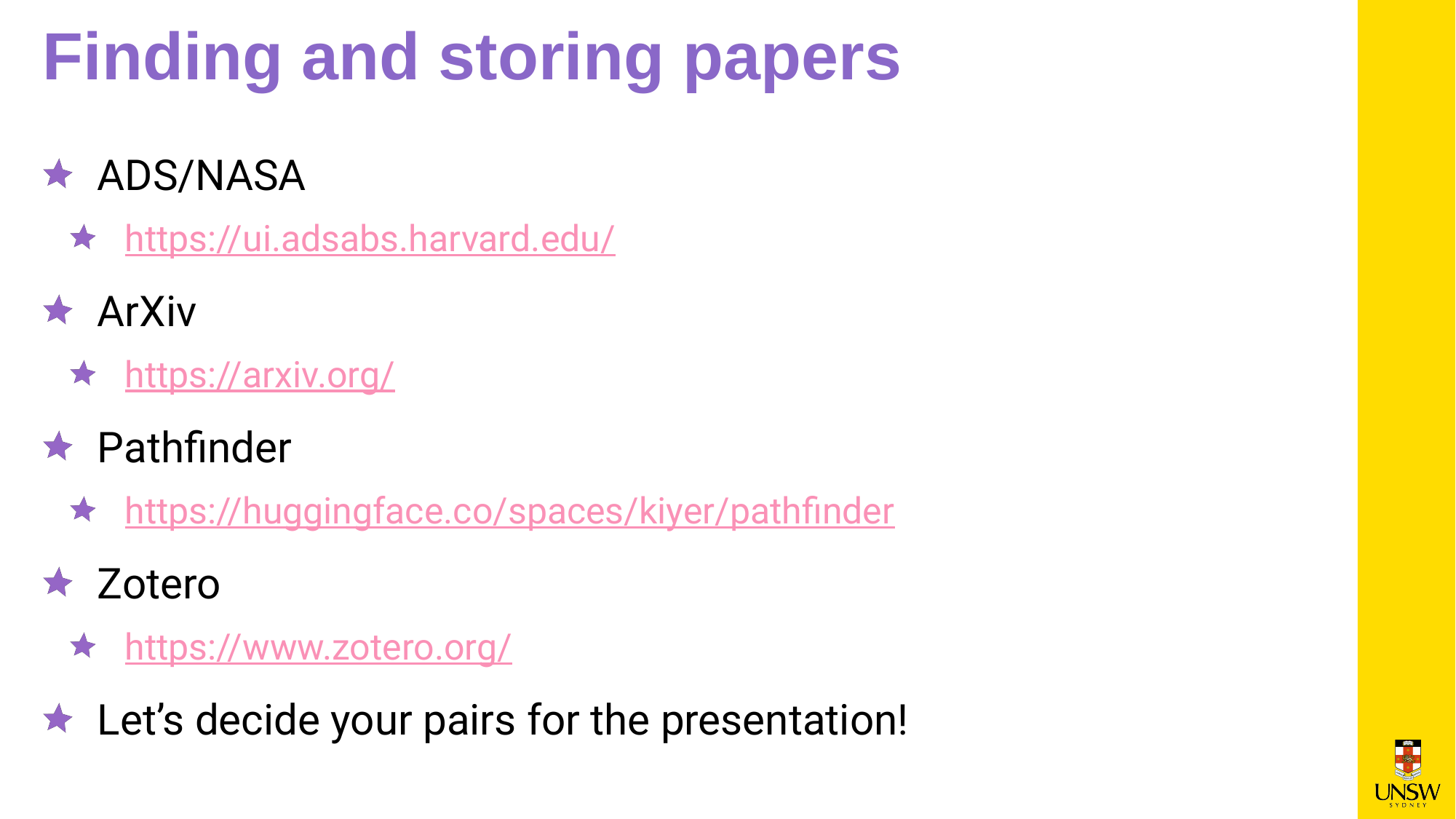

# Finding and storing papers
ADS/NASA
https://ui.adsabs.harvard.edu/
ArXiv
https://arxiv.org/
Pathfinder
https://huggingface.co/spaces/kiyer/pathfinder
Zotero
https://www.zotero.org/
Let’s decide your pairs for the presentation!